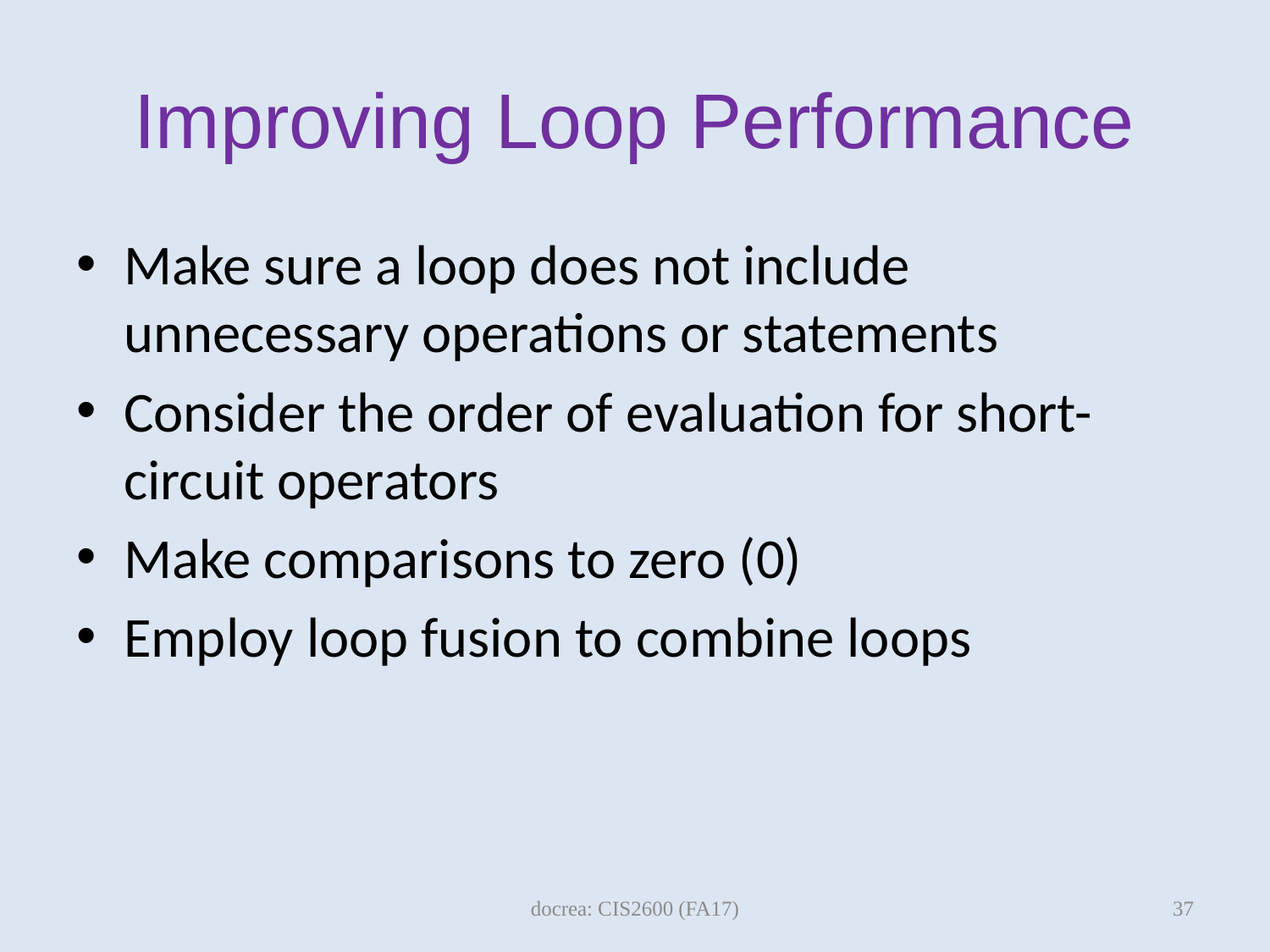

# Improving Loop Performance
Make sure a loop does not include unnecessary operations or statements
Consider the order of evaluation for short-circuit operators
Make comparisons to zero (0)
Employ loop fusion to combine loops
37
docrea: CIS2600 (FA17)